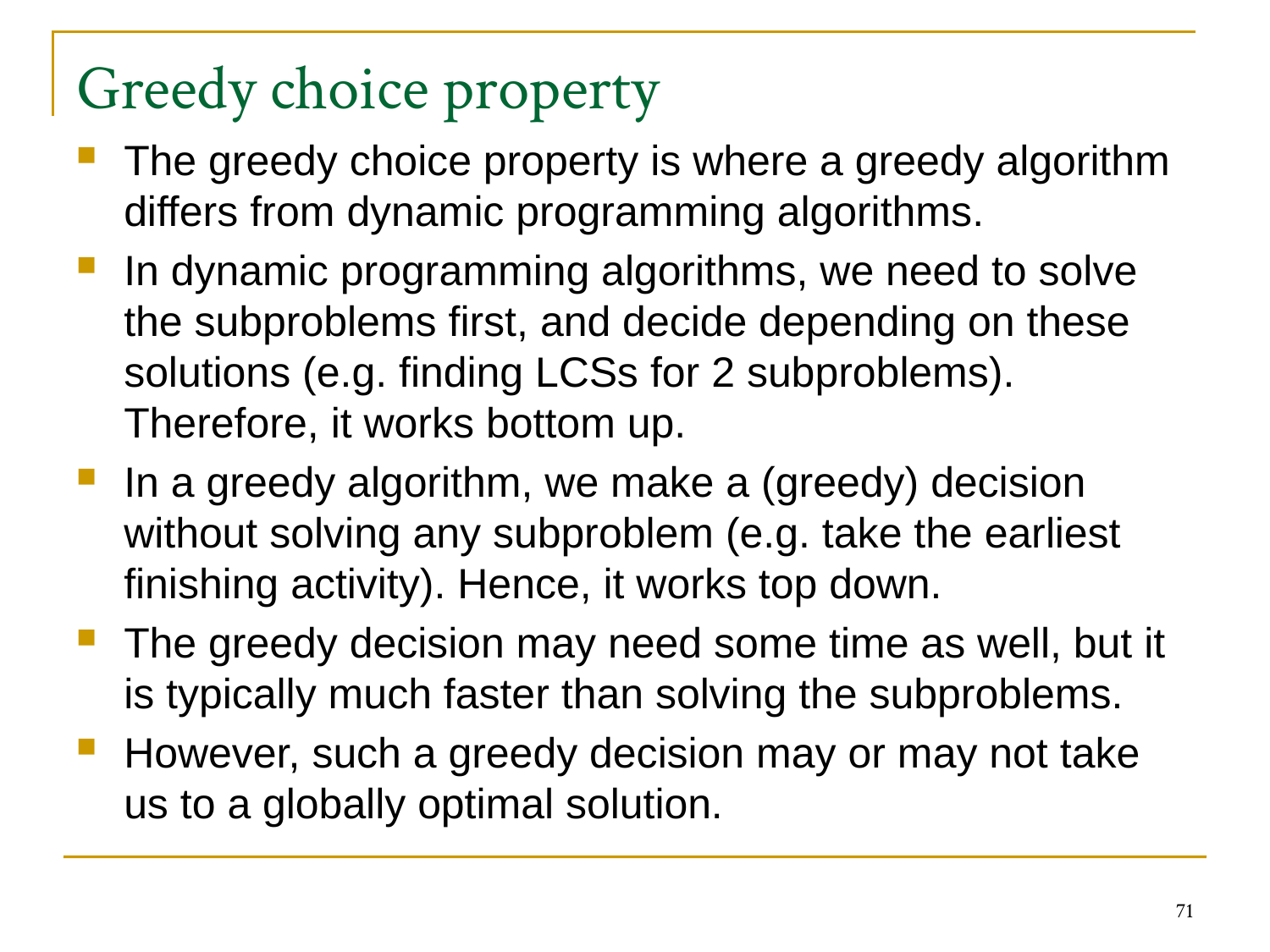

# Greedy choice property
The greedy choice property is where a greedy algorithm differs from dynamic programming algorithms.
In dynamic programming algorithms, we need to solve the subproblems first, and decide depending on these solutions (e.g. finding LCSs for 2 subproblems). Therefore, it works bottom up.
In a greedy algorithm, we make a (greedy) decision without solving any subproblem (e.g. take the earliest finishing activity). Hence, it works top down.
The greedy decision may need some time as well, but it is typically much faster than solving the subproblems.
However, such a greedy decision may or may not take us to a globally optimal solution.
71